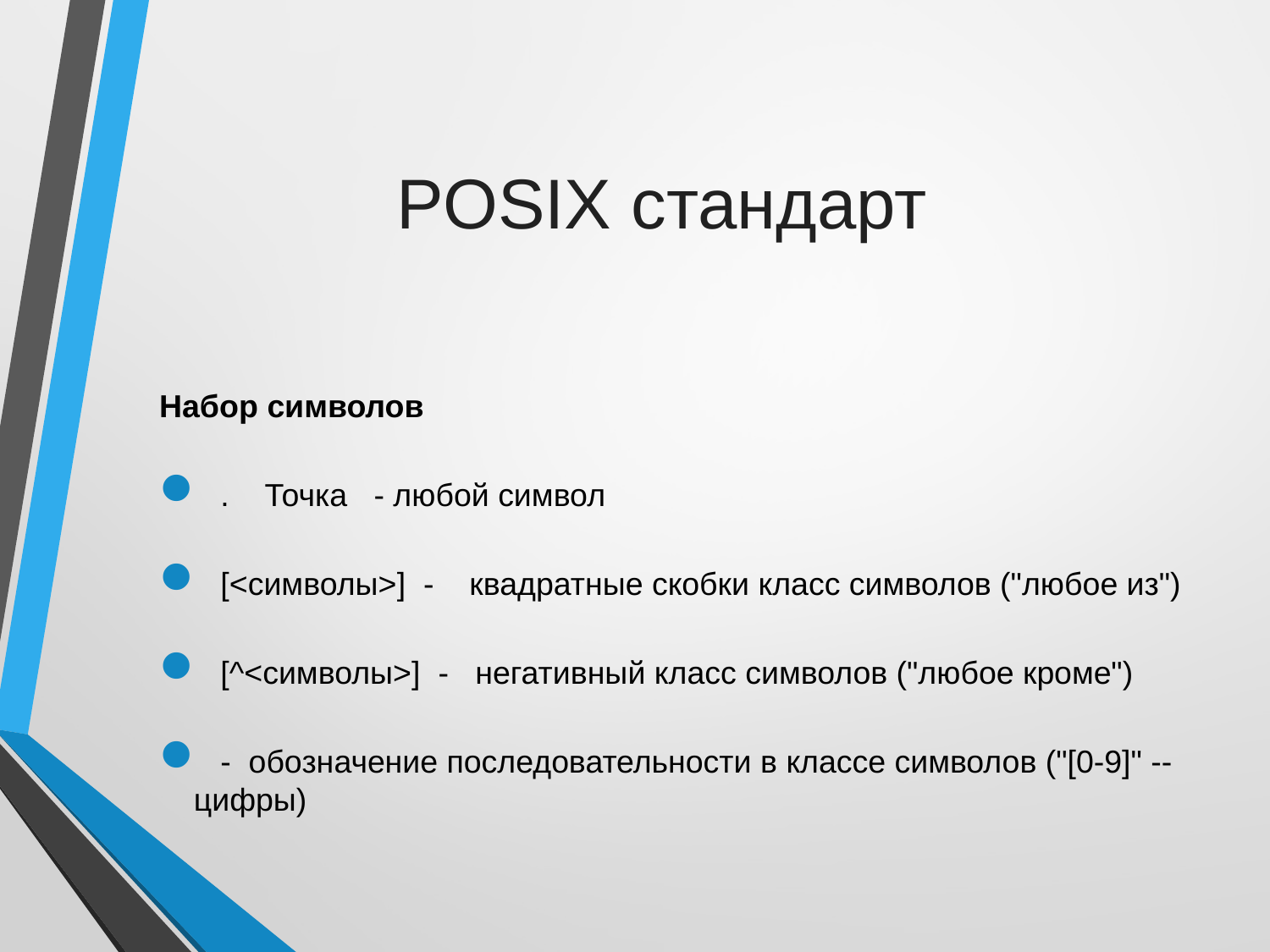

# POSIX стандарт
Набор символов

   .    Точка   - любой символ

   [<символы>]  -    квадратные скобки класс символов ("любое из")

   [^<символы>]  -   негативный класс символов ("любое кроме")

   -  обозначение последовательности в классе символов ("[0-9]" --цифры)